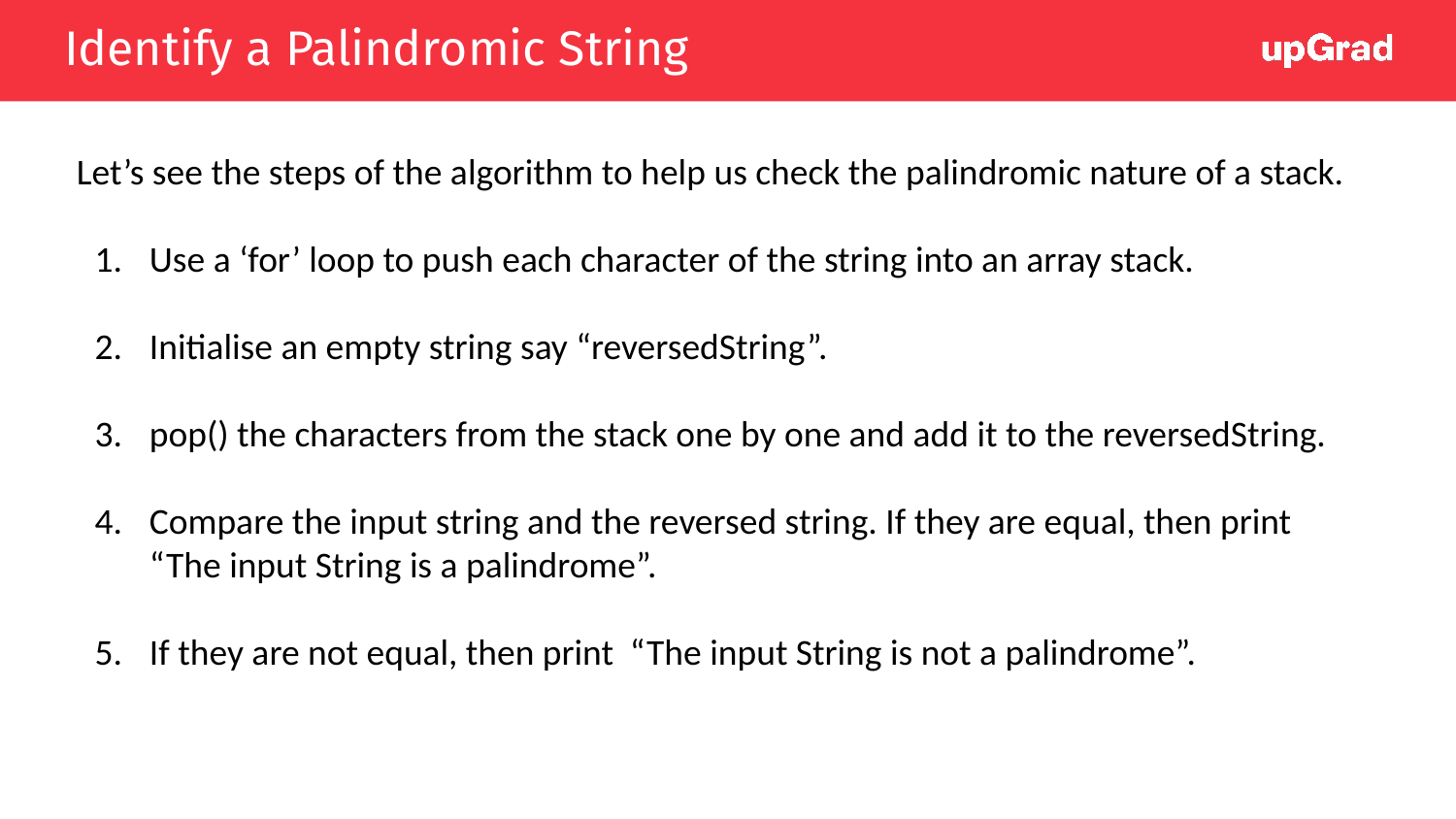

# Identify a Palindromic String

Let’s see the steps of the algorithm to help us check the palindromic nature of a stack.

Use a ‘for’ loop to push each character of the string into an array stack.

Initialise an empty string say “reversedString”.

pop() the characters from the stack one by one and add it to the reversedString.

Compare the input string and the reversed string. If they are equal, then print  “The input String is a palindrome”.

If they are not equal, then print  “The input String is not a palindrome”.